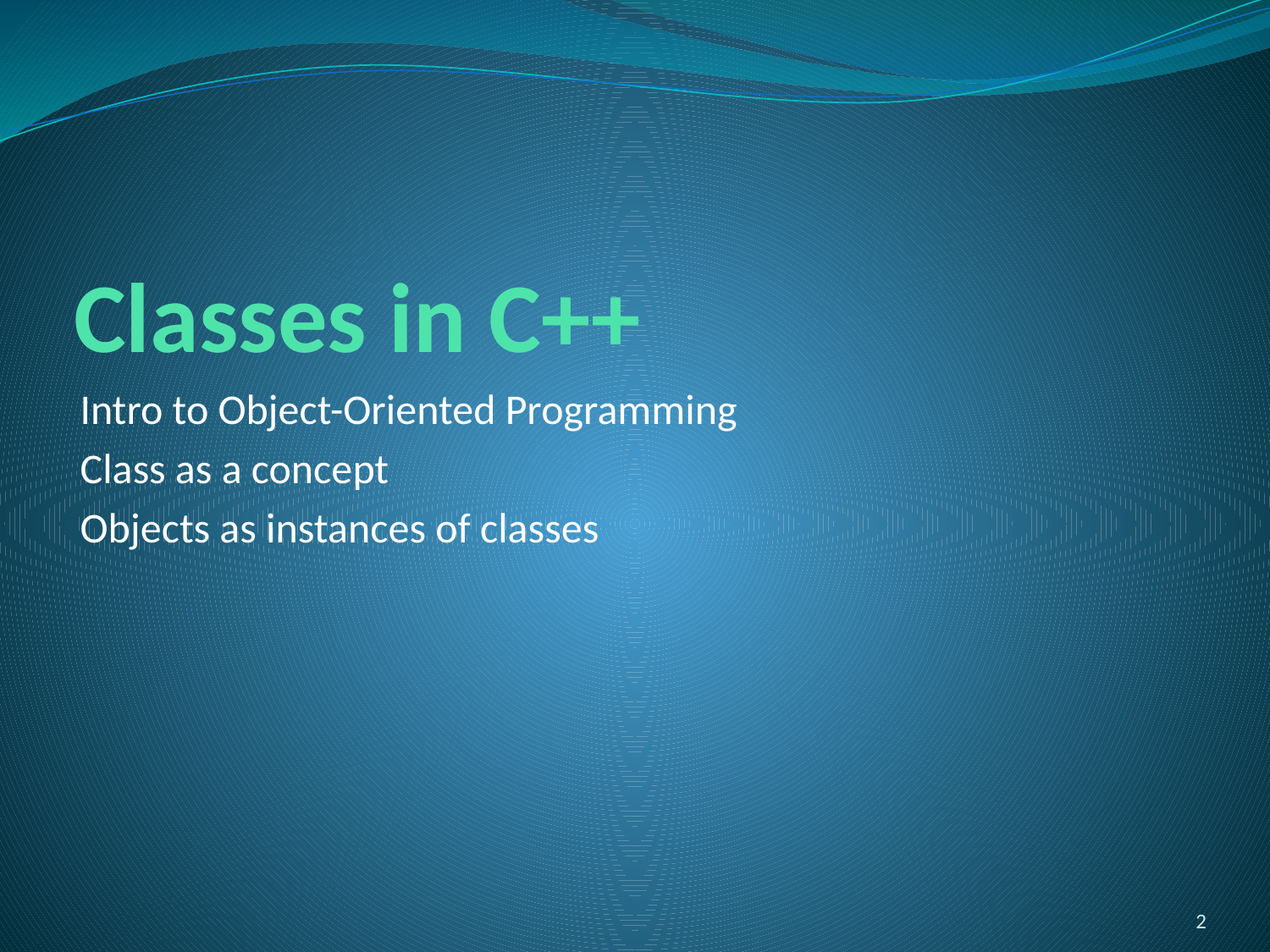

# Classes in C++
Intro to Object-Oriented Programming
Class as a concept
Objects as instances of classes
2